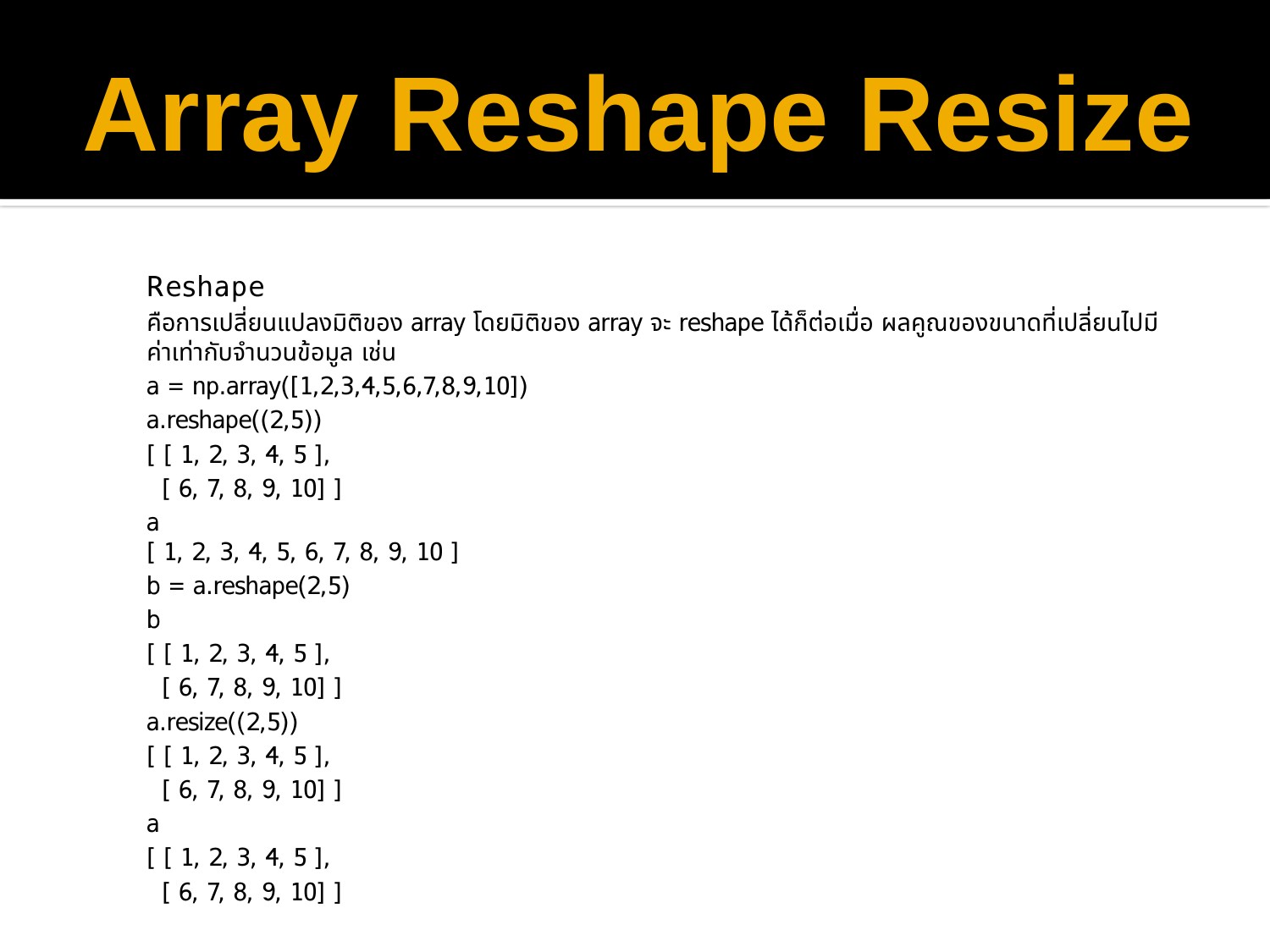

# Array Reshape Resize
Reshape
คือการเปลี่ยนแปลงมิติของ array โดยมิติของ array จะ reshape ได้ก็ต่อเมื่อ ผลคูณของขนาดที่เปลี่ยนไปมีค่าเท่ากับจำนวนข้อมูล เช่น
a = np.array([1,2,3,4,5,6,7,8,9,10])
a.reshape((2,5))
[ [ 1, 2, 3, 4, 5 ],
  [ 6, 7, 8, 9, 10] ]
a
[ 1, 2, 3, 4, 5, 6, 7, 8, 9, 10 ]
b = a.reshape(2,5)
b
[ [ 1, 2, 3, 4, 5 ],
  [ 6, 7, 8, 9, 10] ]
a.resize((2,5))
[ [ 1, 2, 3, 4, 5 ],
  [ 6, 7, 8, 9, 10] ]
a
[ [ 1, 2, 3, 4, 5 ],
  [ 6, 7, 8, 9, 10] ]